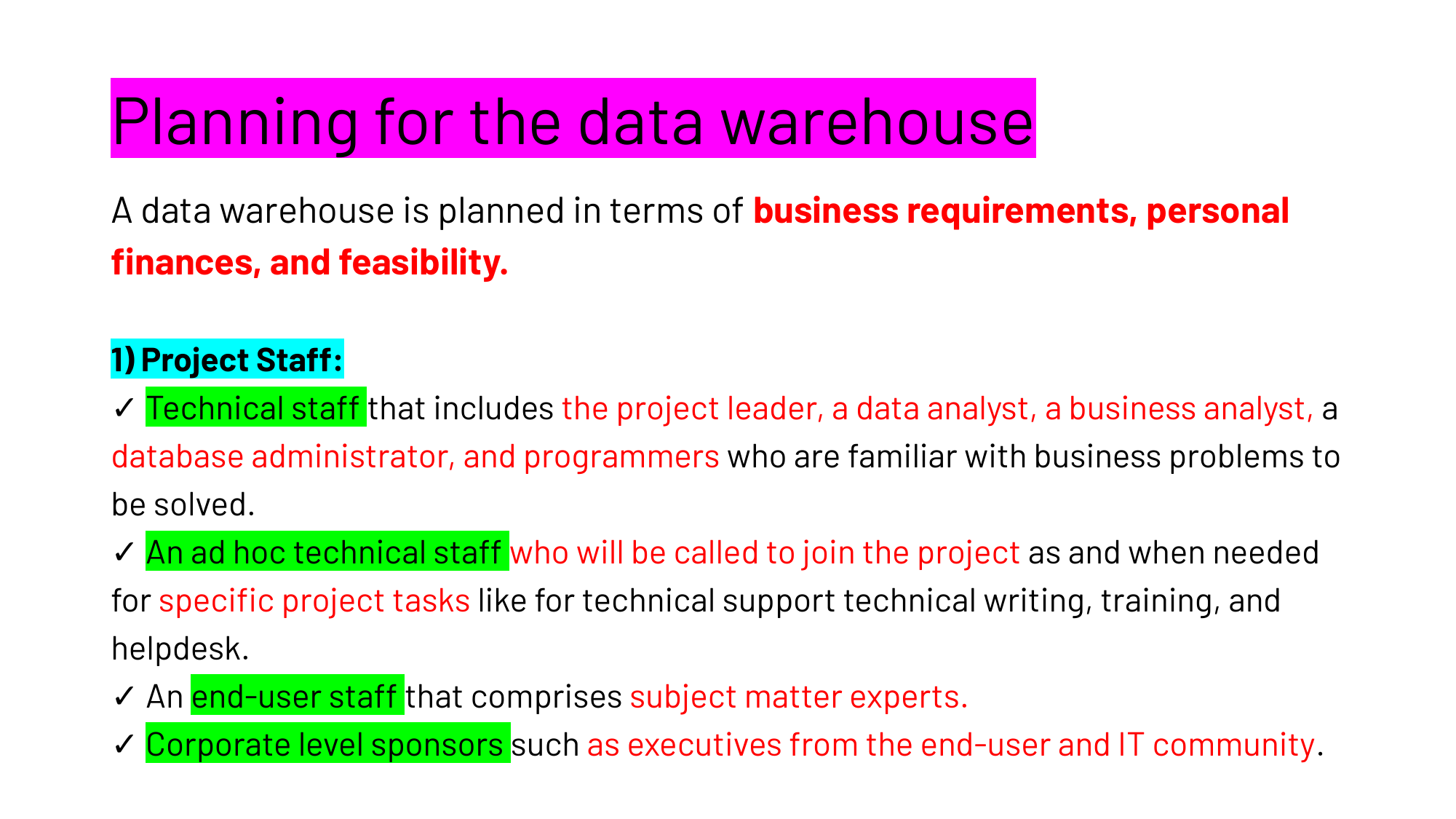

# Planning for the data warehouse
A data warehouse is planned in terms of business requirements, personal
finances, and feasibility.

1) Project Staff:
✓ Technical staff that includes the project leader, a data analyst, a business analyst, a
database administrator, and programmers who are familiar with business problems to
be solved.
✓ An ad hoc technical staff who will be called to join the project as and when needed
for specific project tasks like for technical support technical writing, training, and
helpdesk.
✓ An end-user staff that comprises subject matter experts.
✓ Corporate level sponsors such as executives from the end-user and IT community.